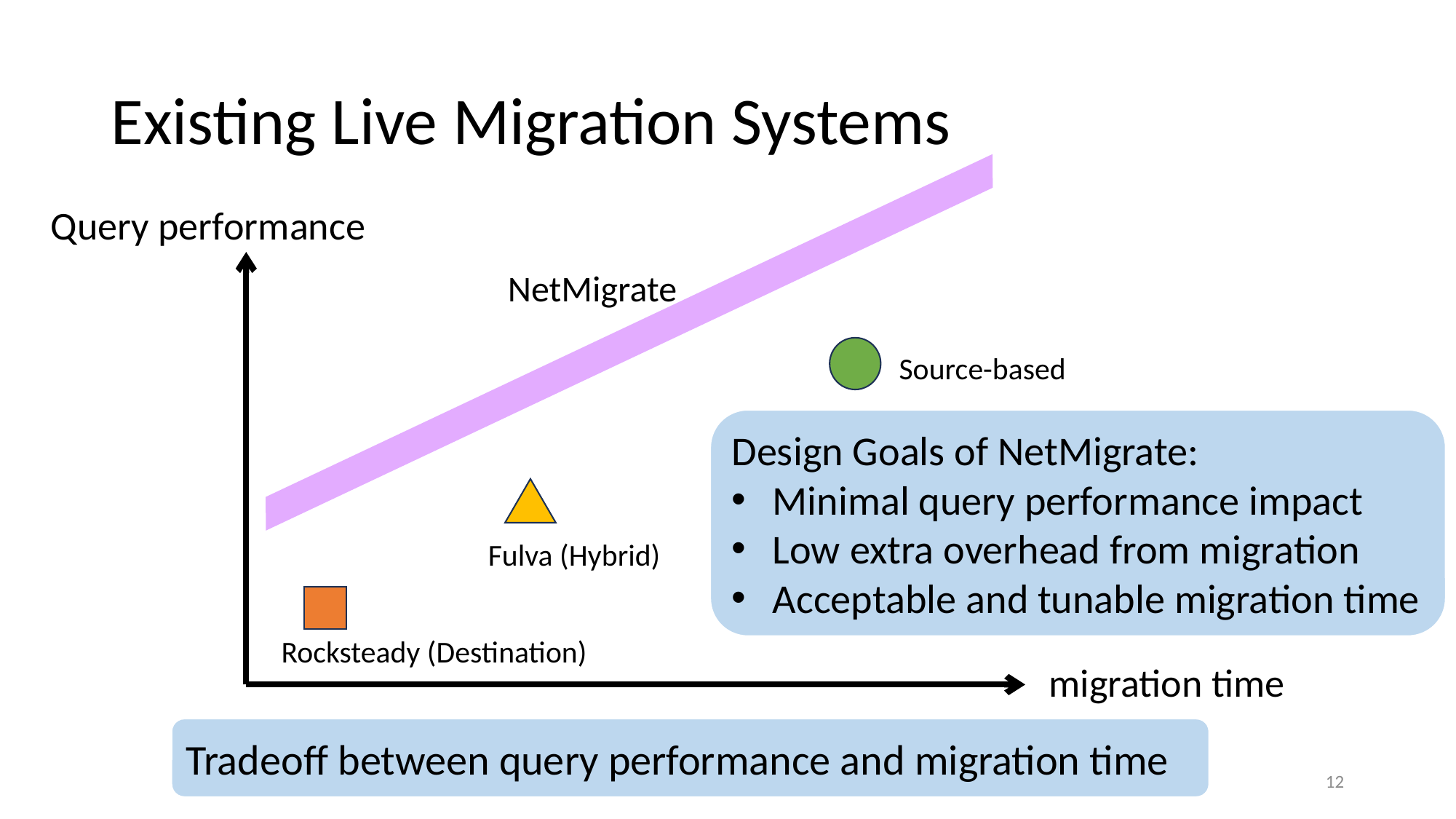

# Existing Live Migration Systems
Query performance
NetMigrate

Source-based
Design Goals of NetMigrate:
Minimal query performance impact
Low extra overhead from migration
Acceptable and tunable migration time

Fulva (Hybrid)

Rocksteady (Destination)
migration time
Tradeoff between query performance and migration time

12